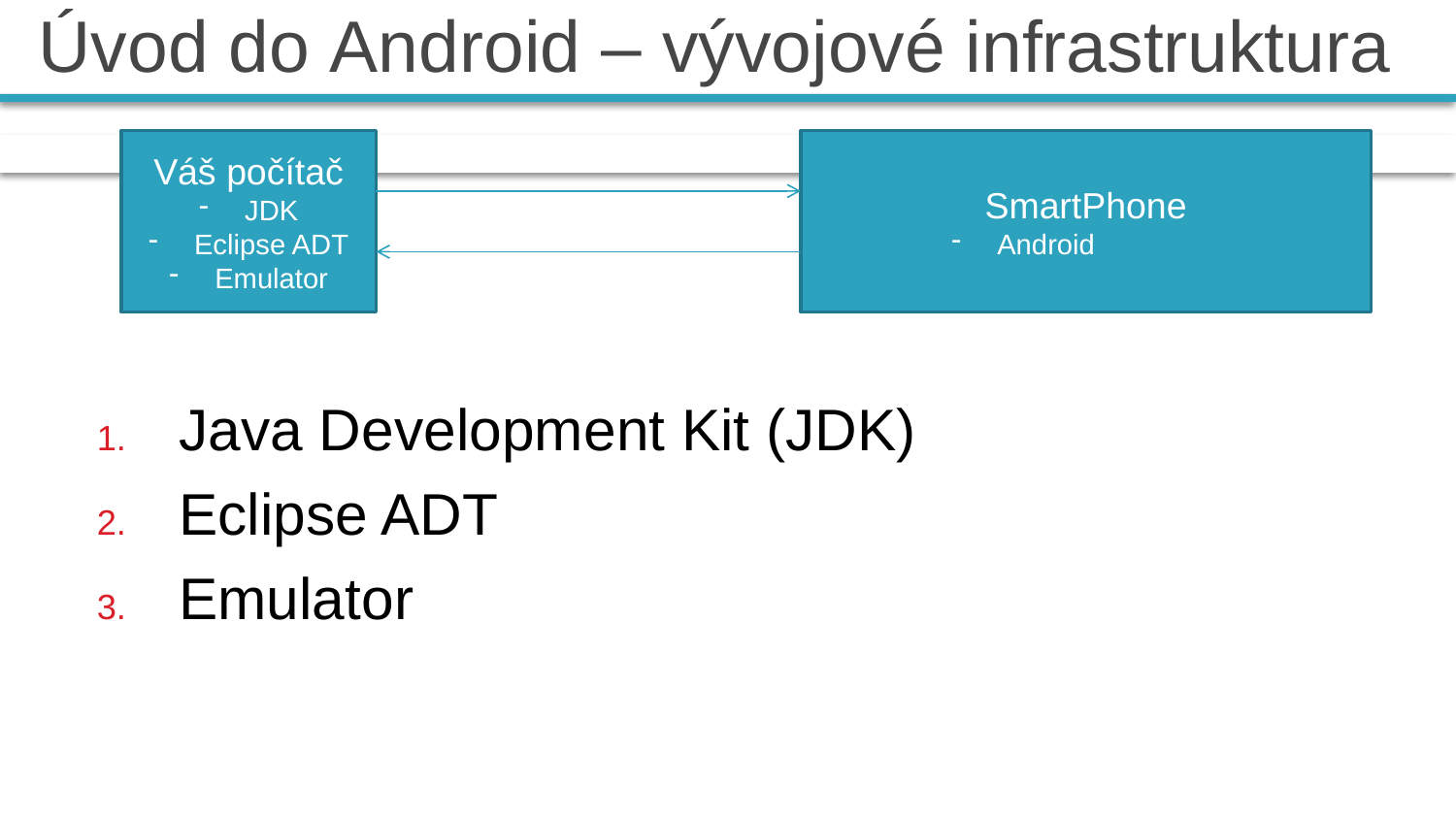

# Úvod do Android – vývojové infrastruktura
Váš počítač
JDK
Eclipse ADT
Emulator
SmartPhone
Android
Java Development Kit (JDK)
Eclipse ADT
Emulator